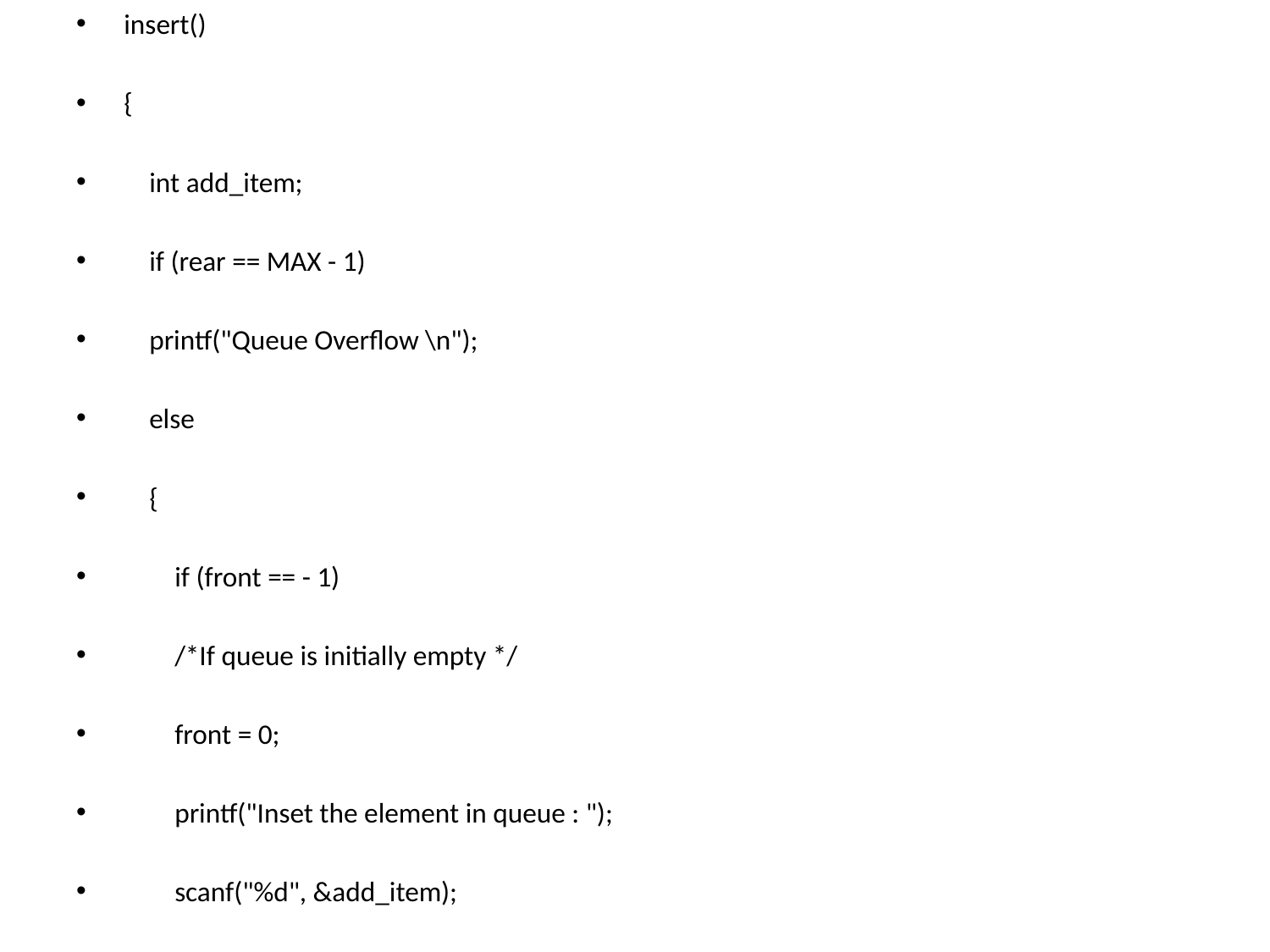

insert()

{

    int add_item;

    if (rear == MAX - 1)

    printf("Queue Overflow \n");

    else

    {

        if (front == - 1)

        /*If queue is initially empty */

        front = 0;

        printf("Inset the element in queue : ");

        scanf("%d", &add_item);

        rear = rear + 1;